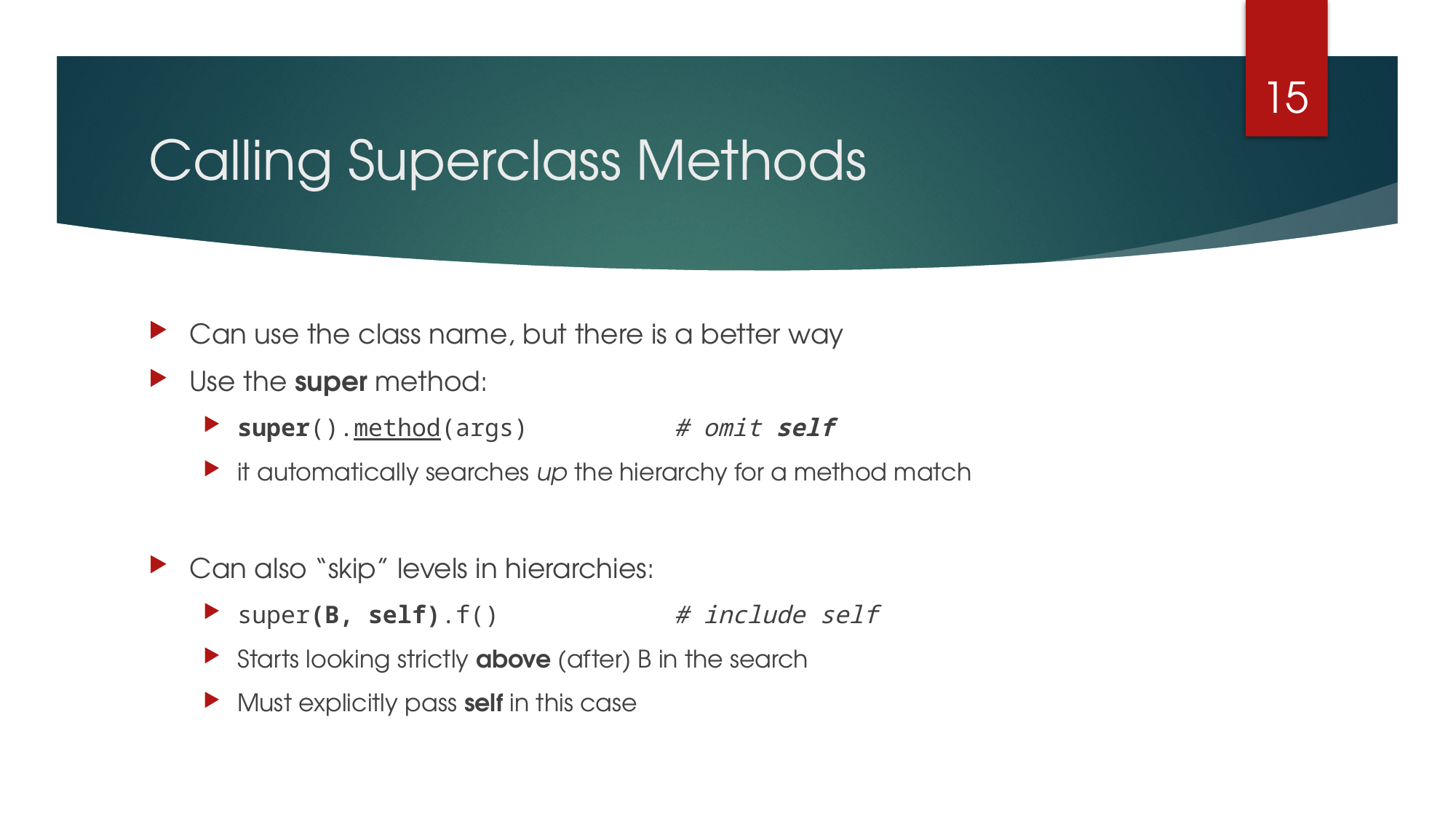

15
# Calling Superclass Methods
Can use the class name, but there is a better way
Use the super method:
super().method(args)		# omit self
it automatically searches up the hierarchy for a method match

Can also “skip” levels in hierarchies:
super(B, self).f()		# include self
Starts looking strictly above (after) B in the search
Must explicitly pass self in this case